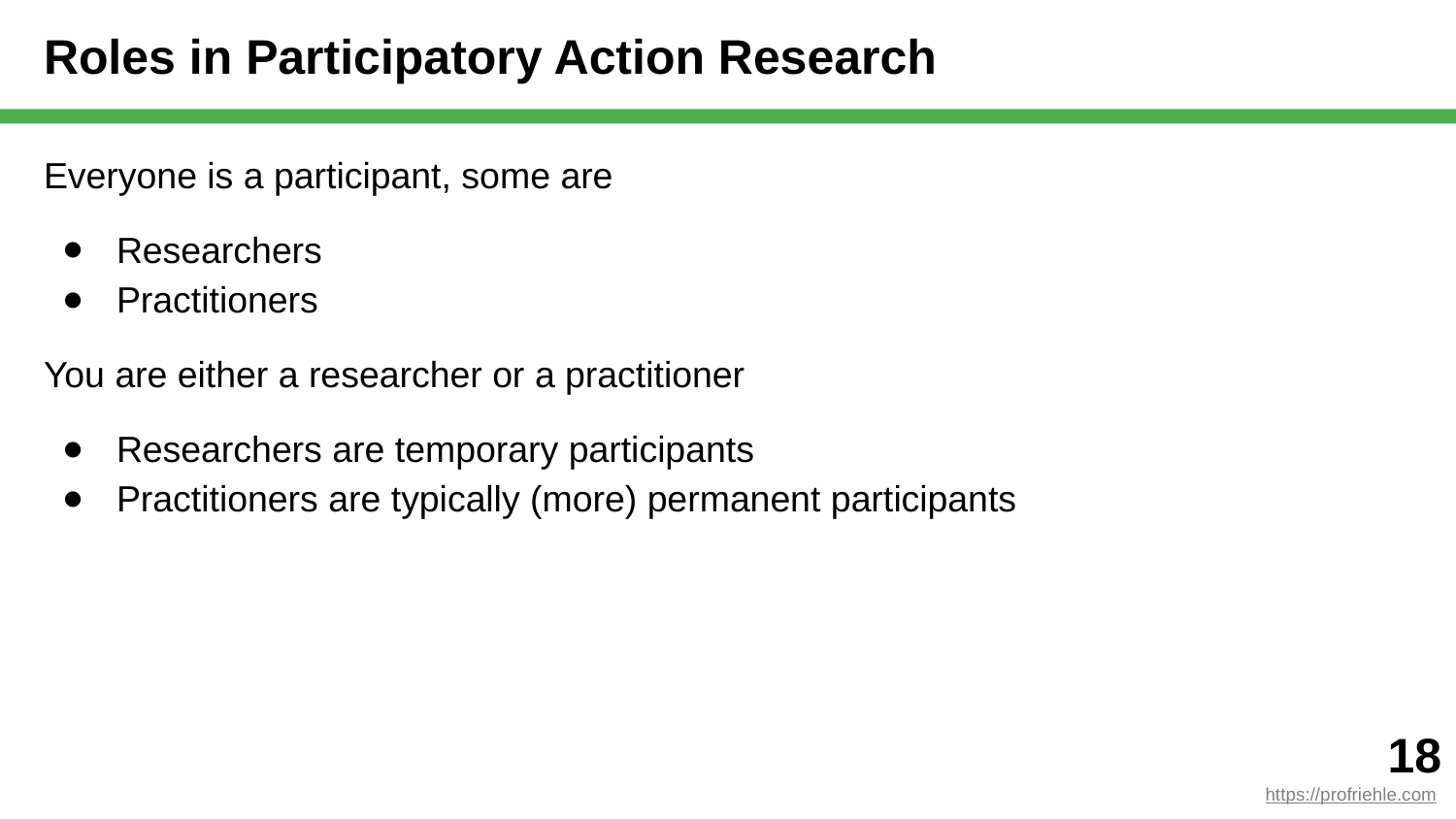

# Roles in Participatory Action Research
Everyone is a participant, some are
Researchers
Practitioners
You are either a researcher or a practitioner
Researchers are temporary participants
Practitioners are typically (more) permanent participants
18
https://profriehle.com